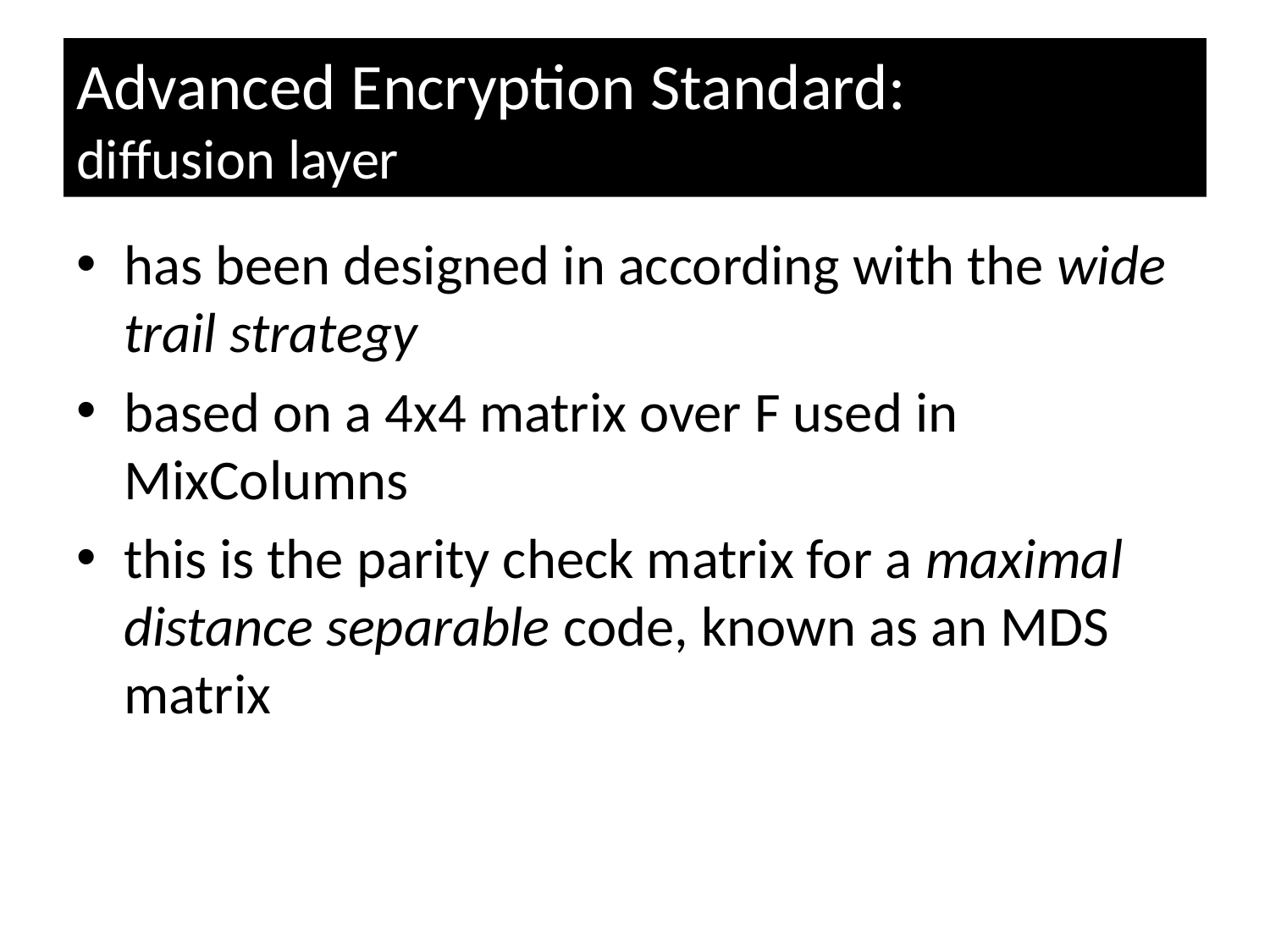

# Advanced Encryption Standard: diffusion layer
has been designed in according with the wide trail strategy
based on a 4x4 matrix over F used in MixColumns
this is the parity check matrix for a maximal distance separable code, known as an MDS matrix